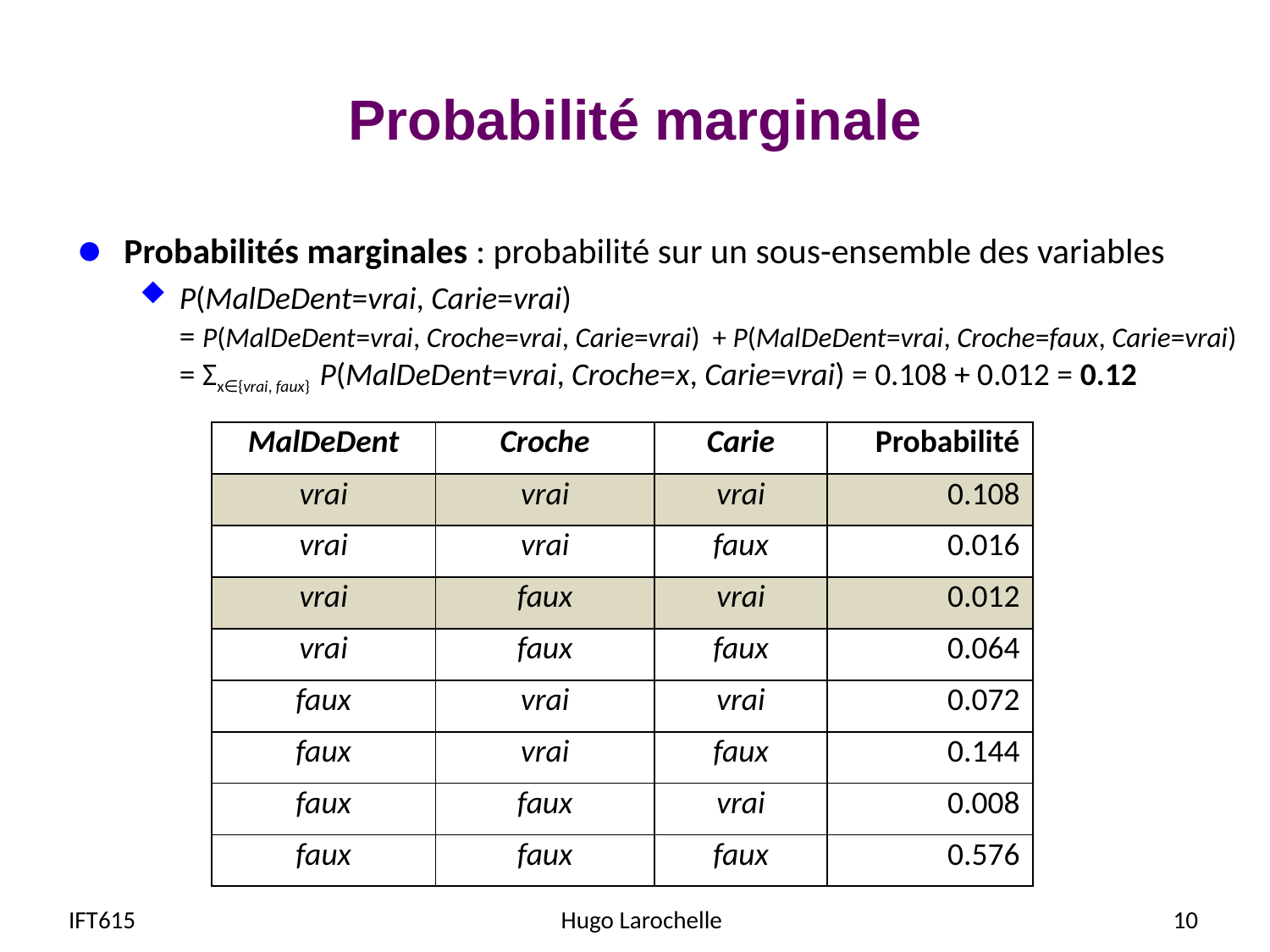

# Probabilité marginale
Probabilités marginales : probabilité sur un sous-ensemble des variables
P(MalDeDent=vrai, Carie=vrai)
= P(MalDeDent=vrai, Croche=vrai, Carie=vrai)  + P(MalDeDent=vrai, Croche=faux, Carie=vrai)
= Σx∈{vrai, faux}  P(MalDeDent=vrai, Croche=x, Carie=vrai) = 0.108 + 0.012 = 0.12
| MalDeDent | Croche | Carie | Probabilité |
| --- | --- | --- | --- |
| vrai | vrai | vrai | 0.108 |
| vrai | vrai | faux | 0.016 |
| vrai | faux | vrai | 0.012 |
| vrai | faux | faux | 0.064 |
| faux | vrai | vrai | 0.072 |
| faux | vrai | faux | 0.144 |
| faux | faux | vrai | 0.008 |
| faux | faux | faux | 0.576 |
IFT615
Hugo Larochelle
10